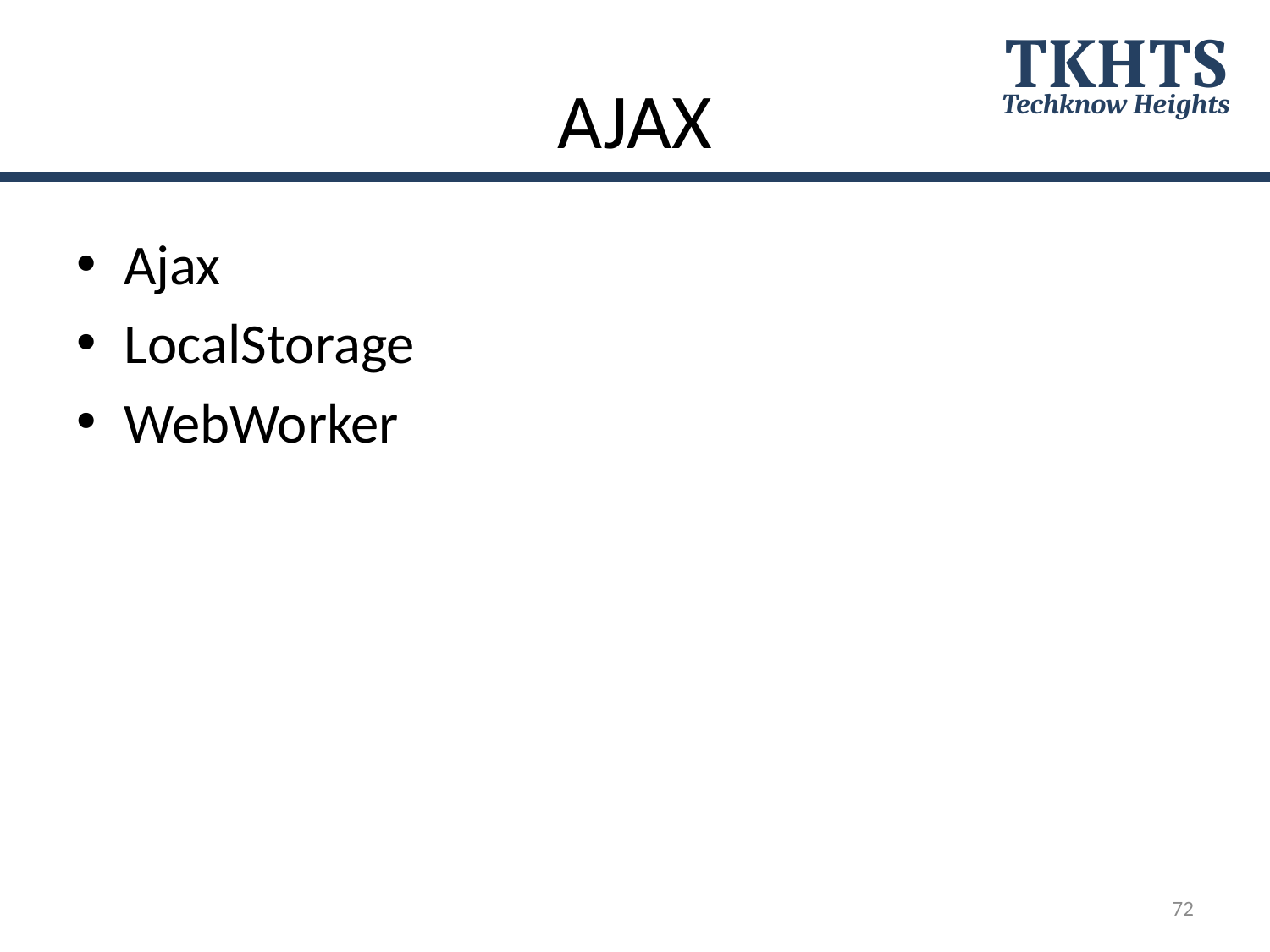

TKHTS
Techknow Heights

# AJAX
Ajax
LocalStorage
WebWorker
72